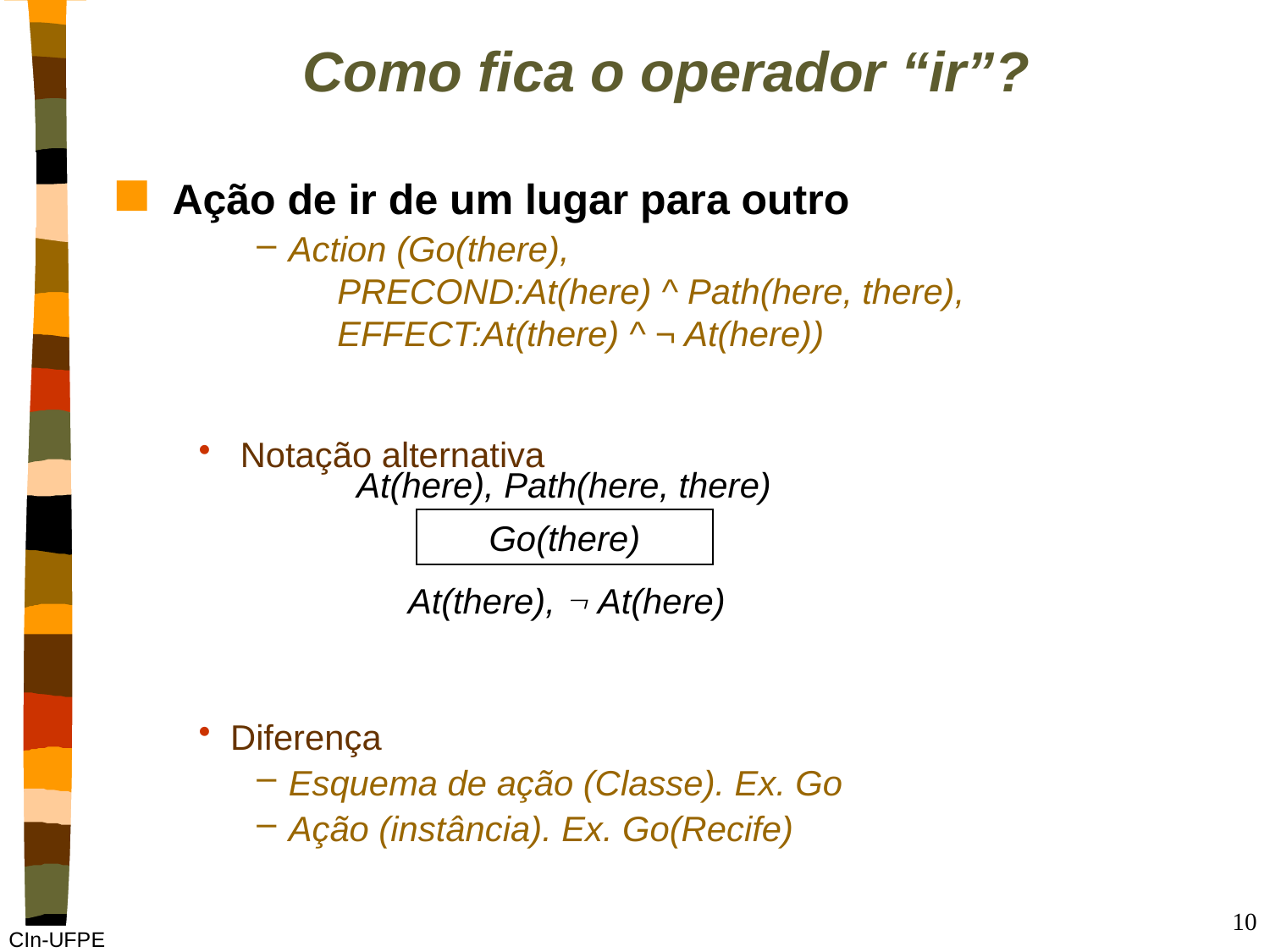

# Como fica o operador “ir”?
Ação de ir de um lugar para outro
Action (Go(there),
     PRECOND:At(here) ^ Path(here, there),
     EFFECT:At(there) ^ ¬ At(here))

 Notação alternativa

Diferença
Esquema de ação (Classe). Ex. Go
Ação (instância). Ex. Go(Recife)

At(here), Path(here, there)
Go(there)
At(there), ¬ At(here)
10